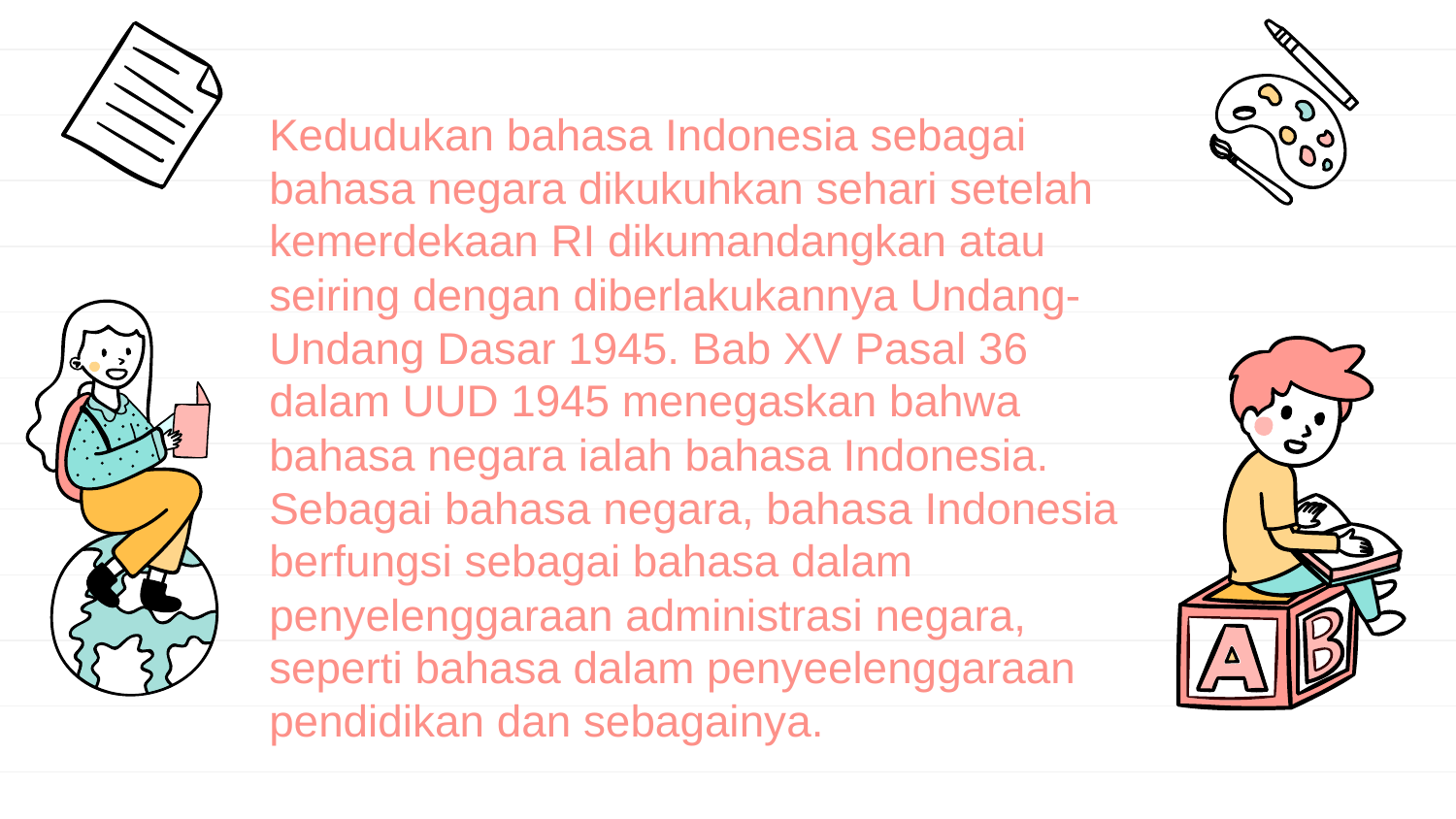

Kedudukan bahasa Indonesia sebagai bahasa negara dikukuhkan sehari setelah kemerdekaan RI dikumandangkan atau seiring dengan diberlakukannya Undang-Undang Dasar 1945. Bab XV Pasal 36 dalam UUD 1945 menegaskan bahwa bahasa negara ialah bahasa Indonesia. Sebagai bahasa negara, bahasa Indonesia berfungsi sebagai bahasa dalam penyelenggaraan administrasi negara, seperti bahasa dalam penyeelenggaraan pendidikan dan sebagainya.